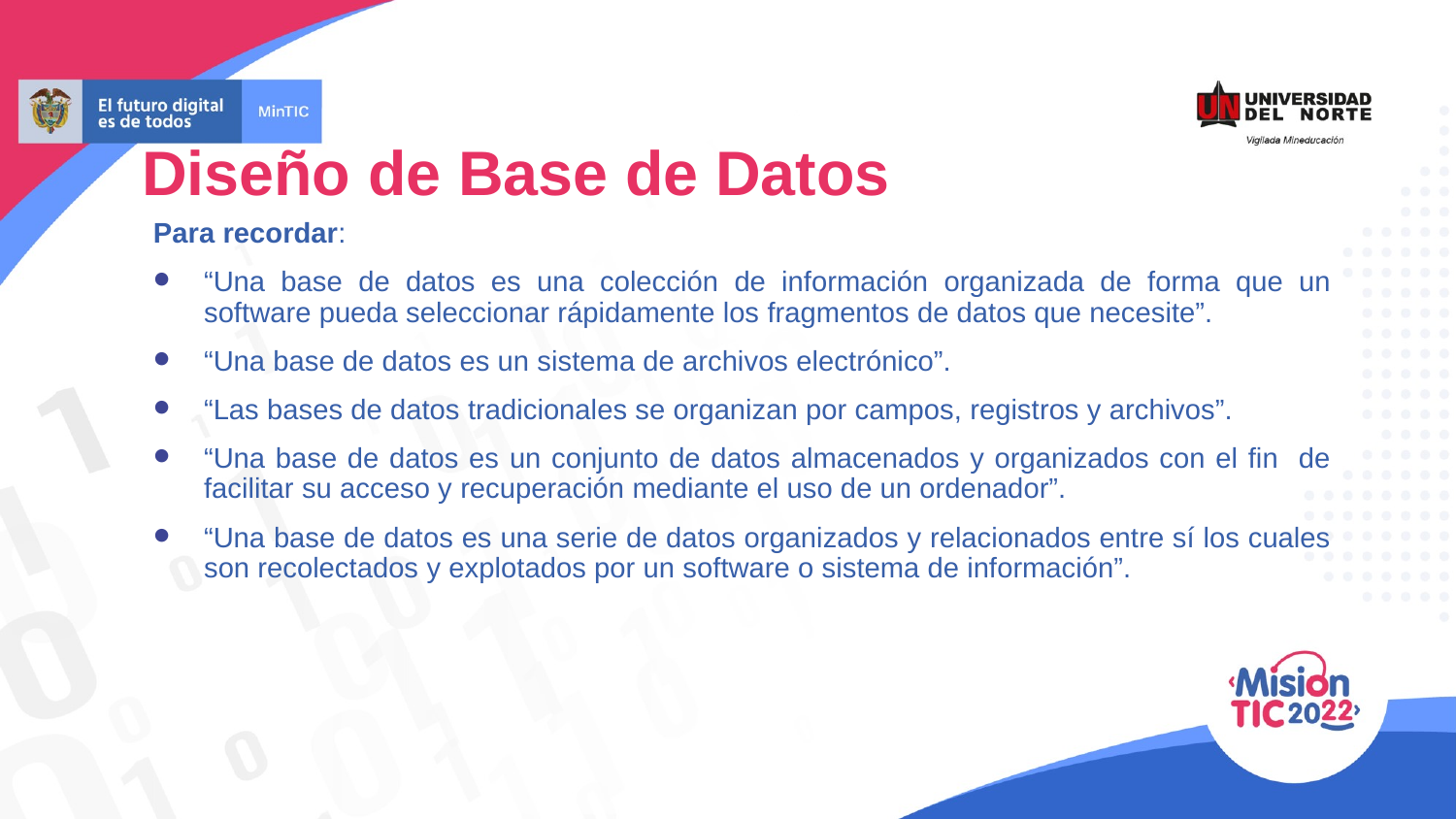

Diseño de Base de Datos
Para recordar:
“Una base de datos es una colección de información organizada de forma que un software pueda seleccionar rápidamente los fragmentos de datos que necesite”.
“Una base de datos es un sistema de archivos electrónico”.
“Las bases de datos tradicionales se organizan por campos, registros y archivos”.
“Una base de datos es un conjunto de datos almacenados y organizados con el fin  de facilitar su acceso y recuperación mediante el uso de un ordenador”.
“Una base de datos es una serie de datos organizados y relacionados entre sí los cuales son recolectados y explotados por un software o sistema de información”.